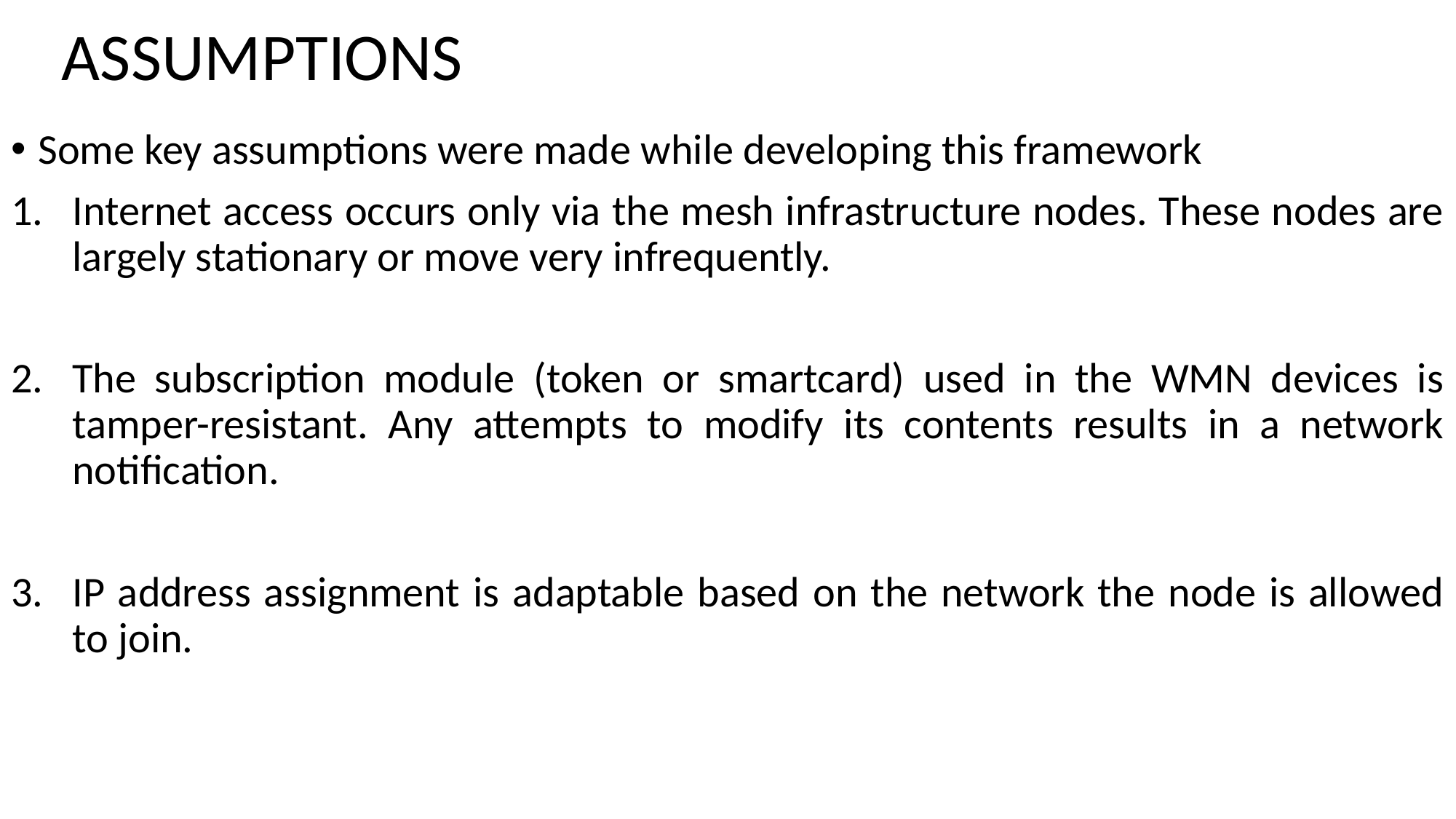

# ASSUMPTIONS
Some key assumptions were made while developing this framework
Internet access occurs only via the mesh infrastructure nodes. These nodes are largely stationary or move very infrequently.

The subscription module (token or smartcard) used in the WMN devices is tamper-resistant. Any attempts to modify its contents results in a network notification.

IP address assignment is adaptable based on the network the node is allowed to join.